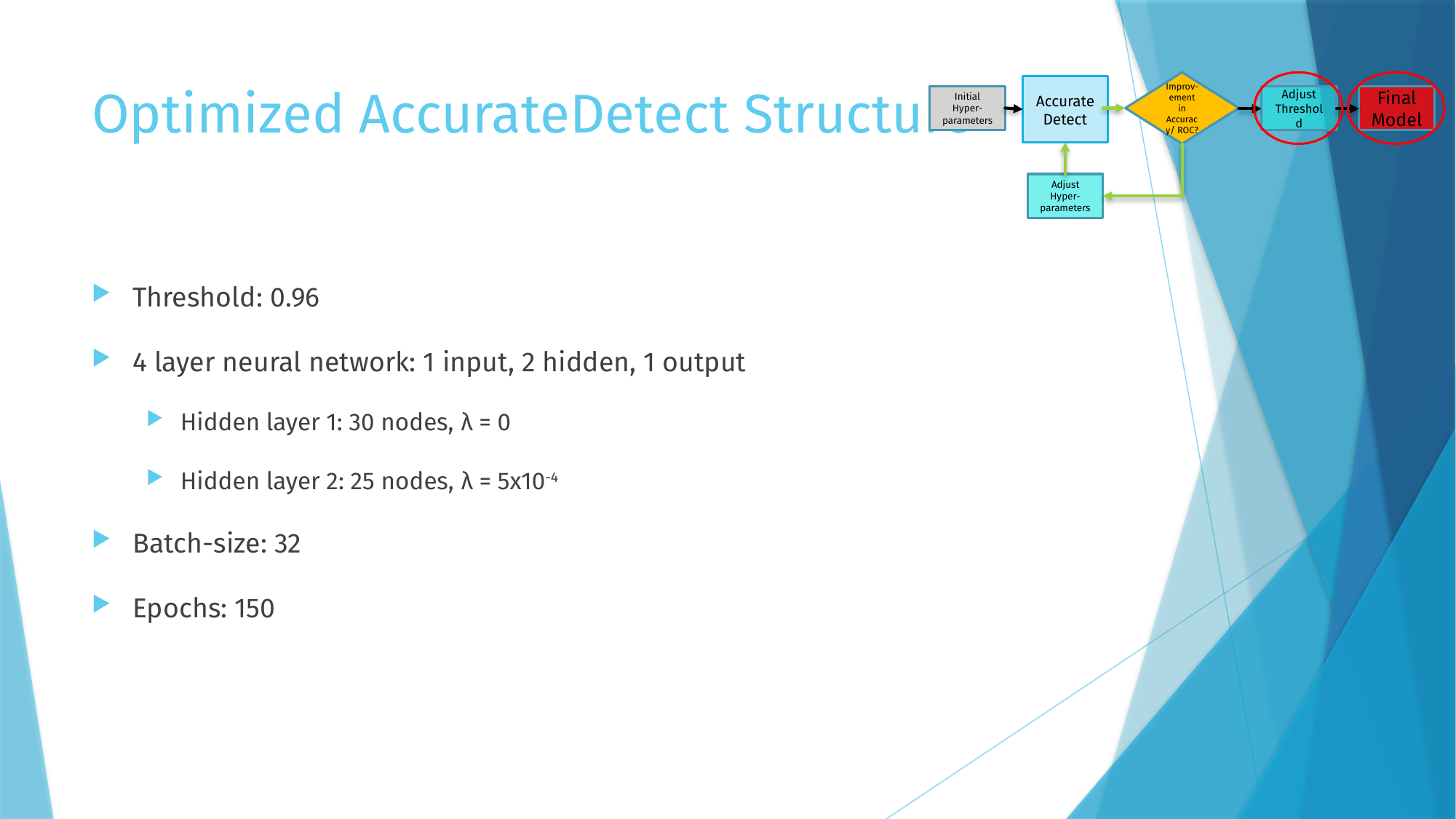

Improv-ement in Accuracy/ ROC?
AccurateDetect
Adjust Threshold
Final Model
Initial Hyper-parameters
Adjust Hyper-parameters

# Optimized AccurateDetect Structure
Threshold: 0.96
4 layer neural network: 1 input, 2 hidden, 1 output
Hidden layer 1: 30 nodes, λ = 0
Hidden layer 2: 25 nodes, λ = 5x10-4
Batch-size: 32
Epochs: 150